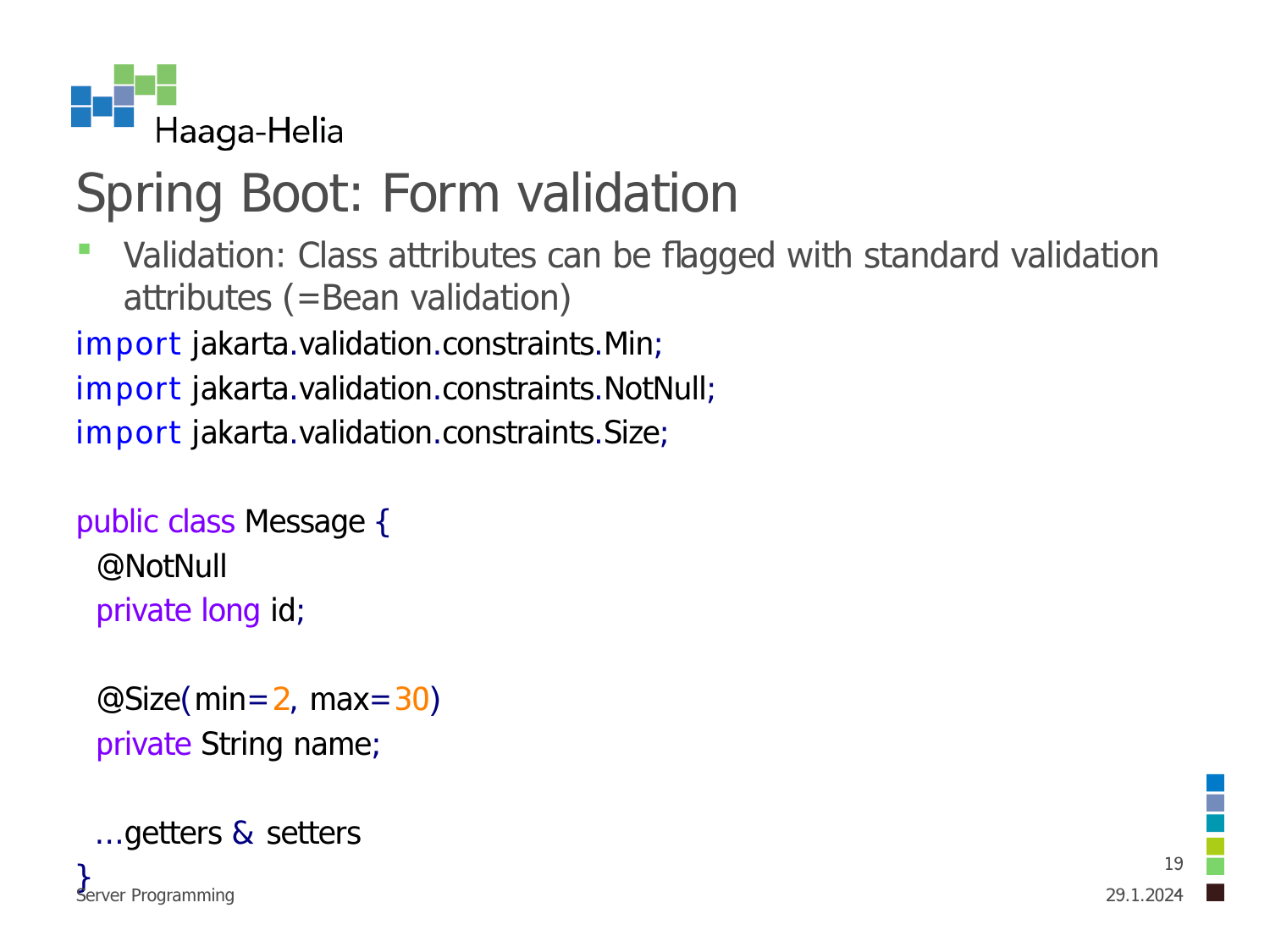

# Spring Boot: Form validation
Validation: Class attributes can be flagged with standard validation attributes (=Bean validation)
import jakarta.validation.constraints.Min;
import jakarta.validation.constraints.NotNull;
import jakarta.validation.constraints.Size;

public class Message {
  @NotNull
  private long id;

  @Size(min=2, max=30)
  private String name;

  ...getters & setters
}
19
Server Programming
29.1.2024